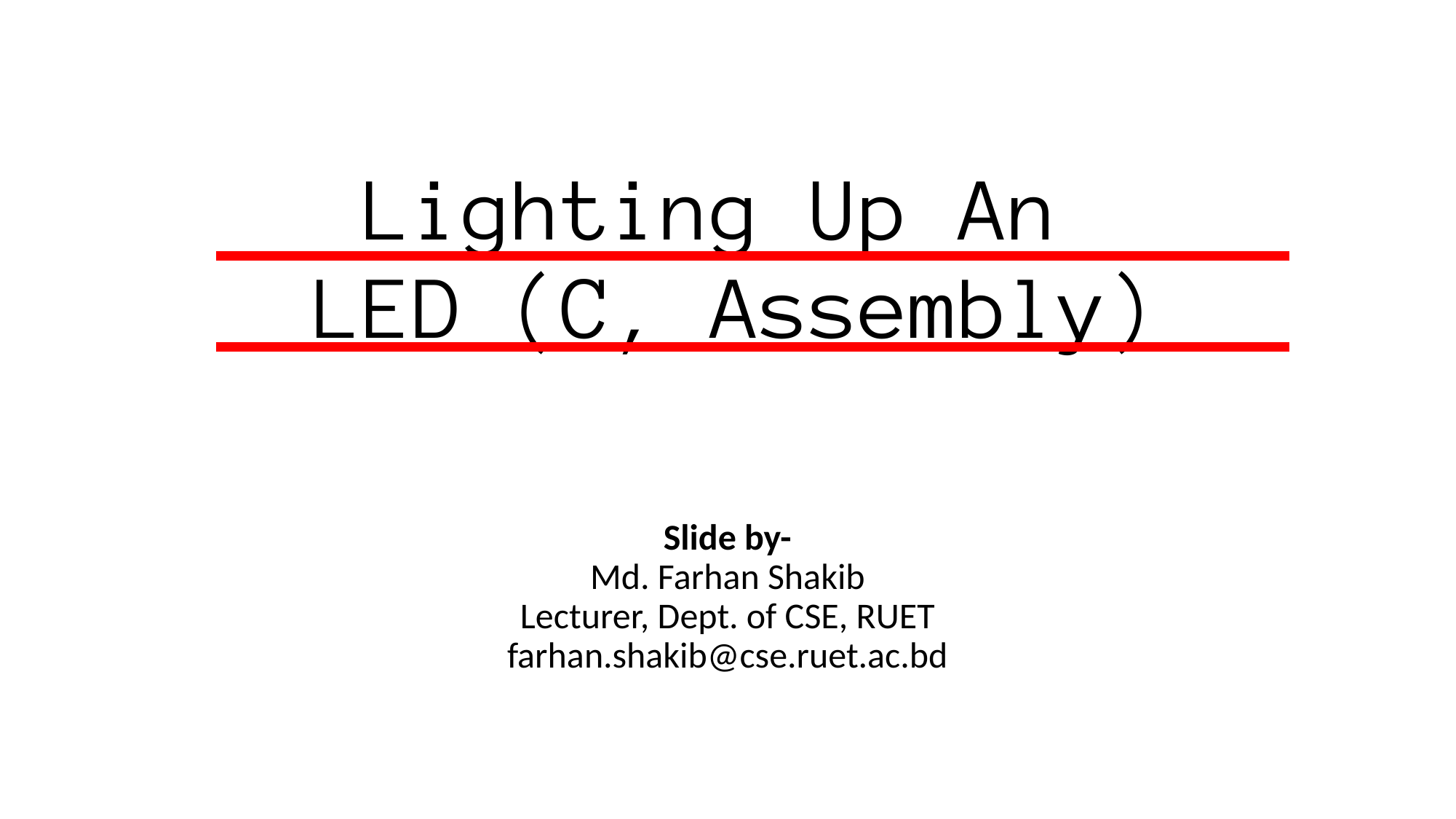

# Lighting Up An
LED (C, Assembly)

Slide by-
Md. Farhan Shakib
Lecturer, Dept. of CSE, RUET
farhan.shakib@cse.ruet.ac.bd